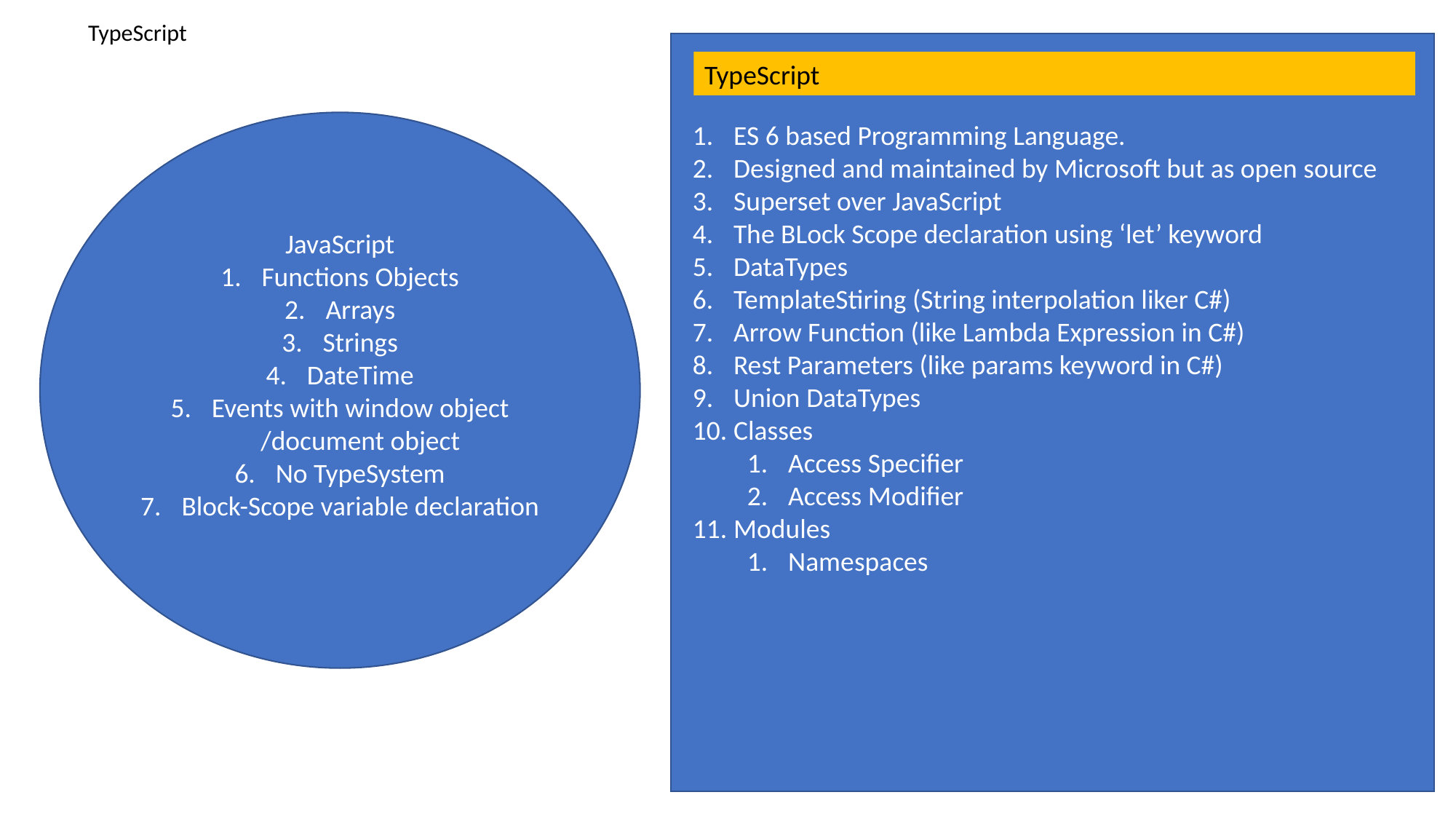

# TypeScript

TypeScript
JavaScript
Functions Objects
Arrays
Strings
DateTime
Events with window object /document object
No TypeSystem
Block-Scope variable declaration

ES 6 based Programming Language.
Designed and maintained by Microsoft but as open source
Superset over JavaScript
The BLock Scope declaration using ‘let’ keyword
DataTypes
TemplateStiring (String interpolation liker C#)
Arrow Function (like Lambda Expression in C#)
Rest Parameters (like params keyword in C#)
Union DataTypes
Classes
Access Specifier
Access Modifier
Modules
Namespaces